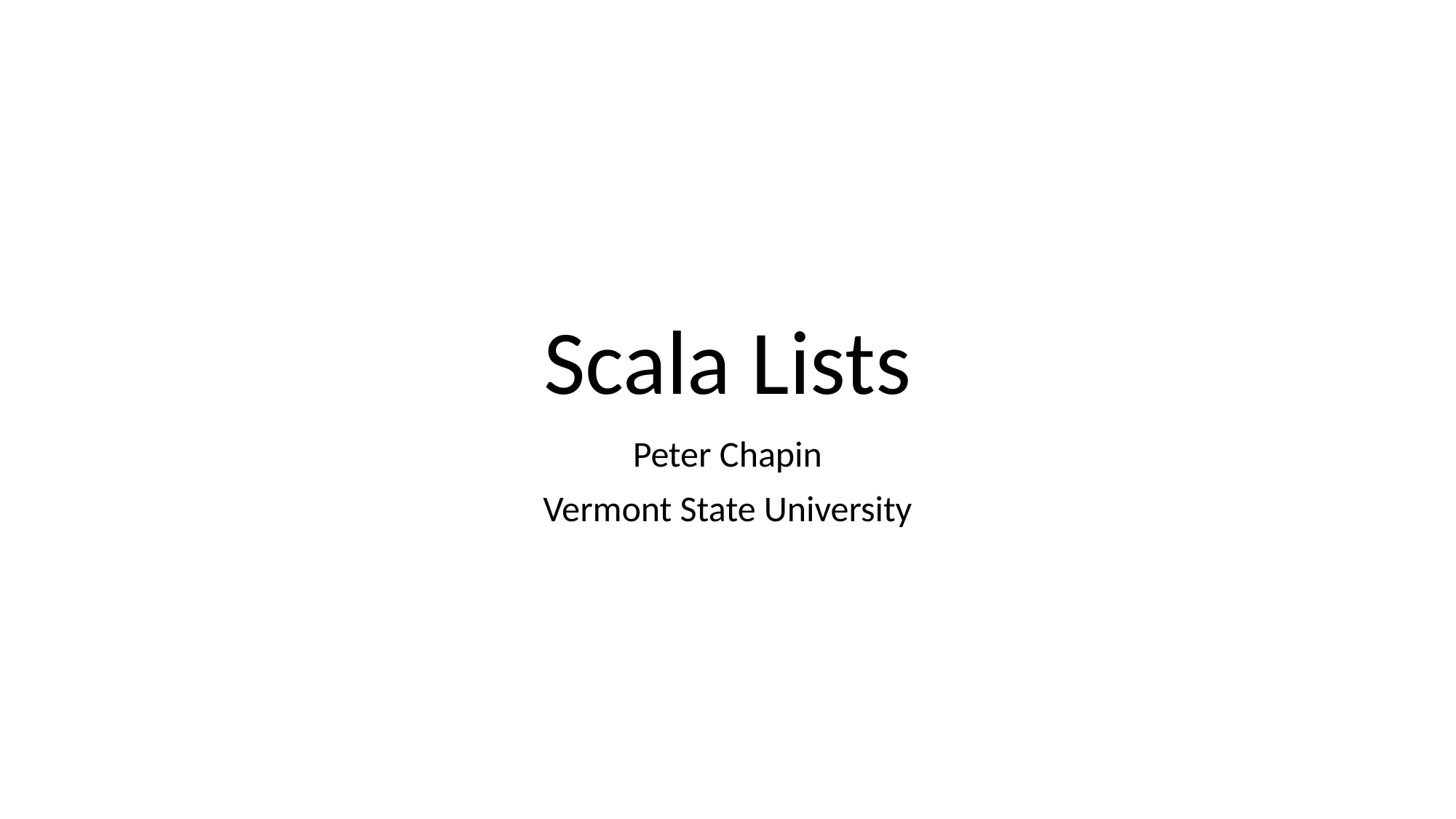

# Scala Lists
Peter Chapin
Vermont State University